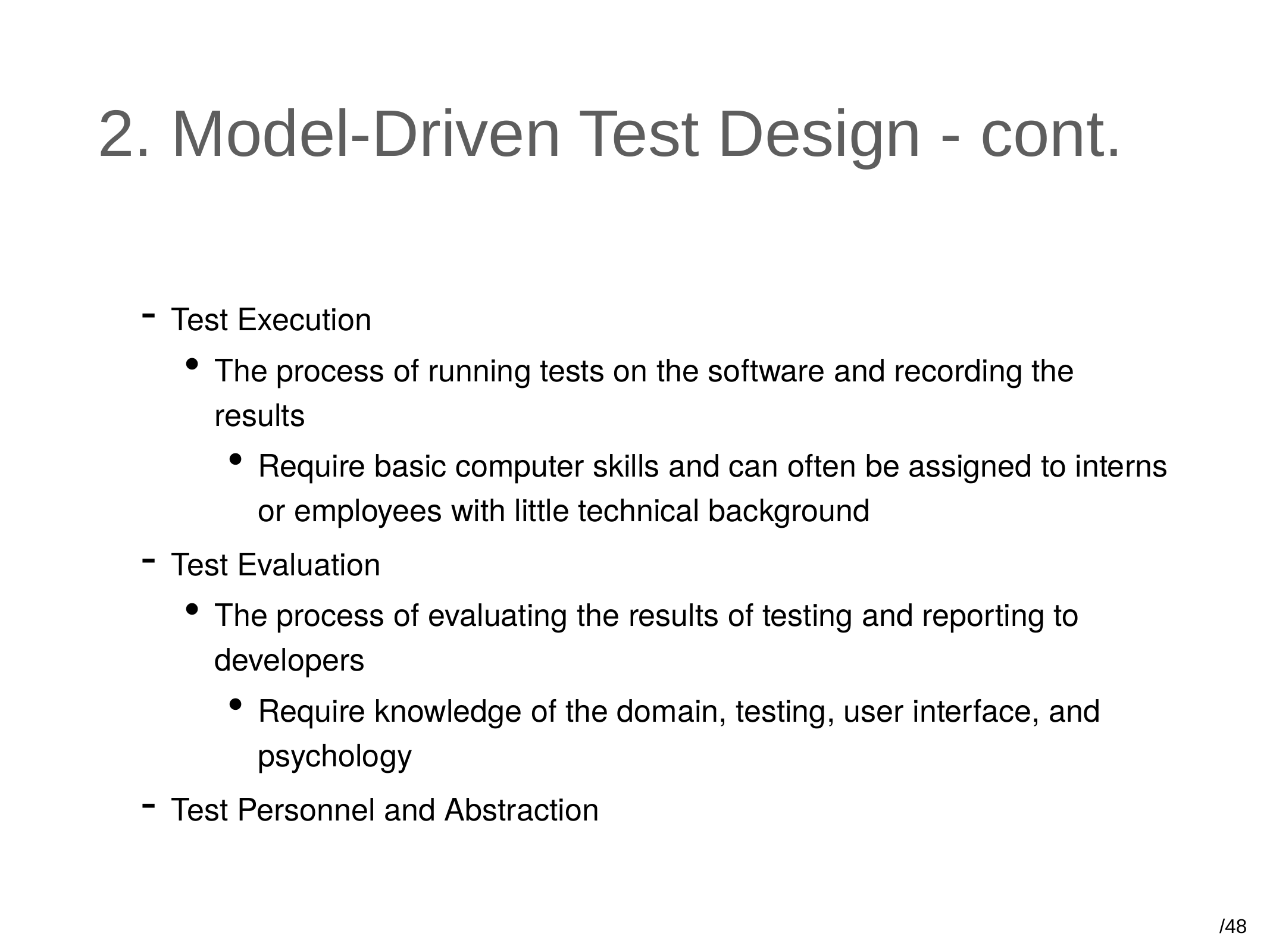

# 2. Model-Driven Test Design - cont.
Test Execution
The process of running tests on the software and recording the results
Require basic computer skills and can often be assigned to interns or employees with little technical background
Test Evaluation
The process of evaluating the results of testing and reporting to developers
Require knowledge of the domain, testing, user interface, and psychology
Test Personnel and Abstraction
26